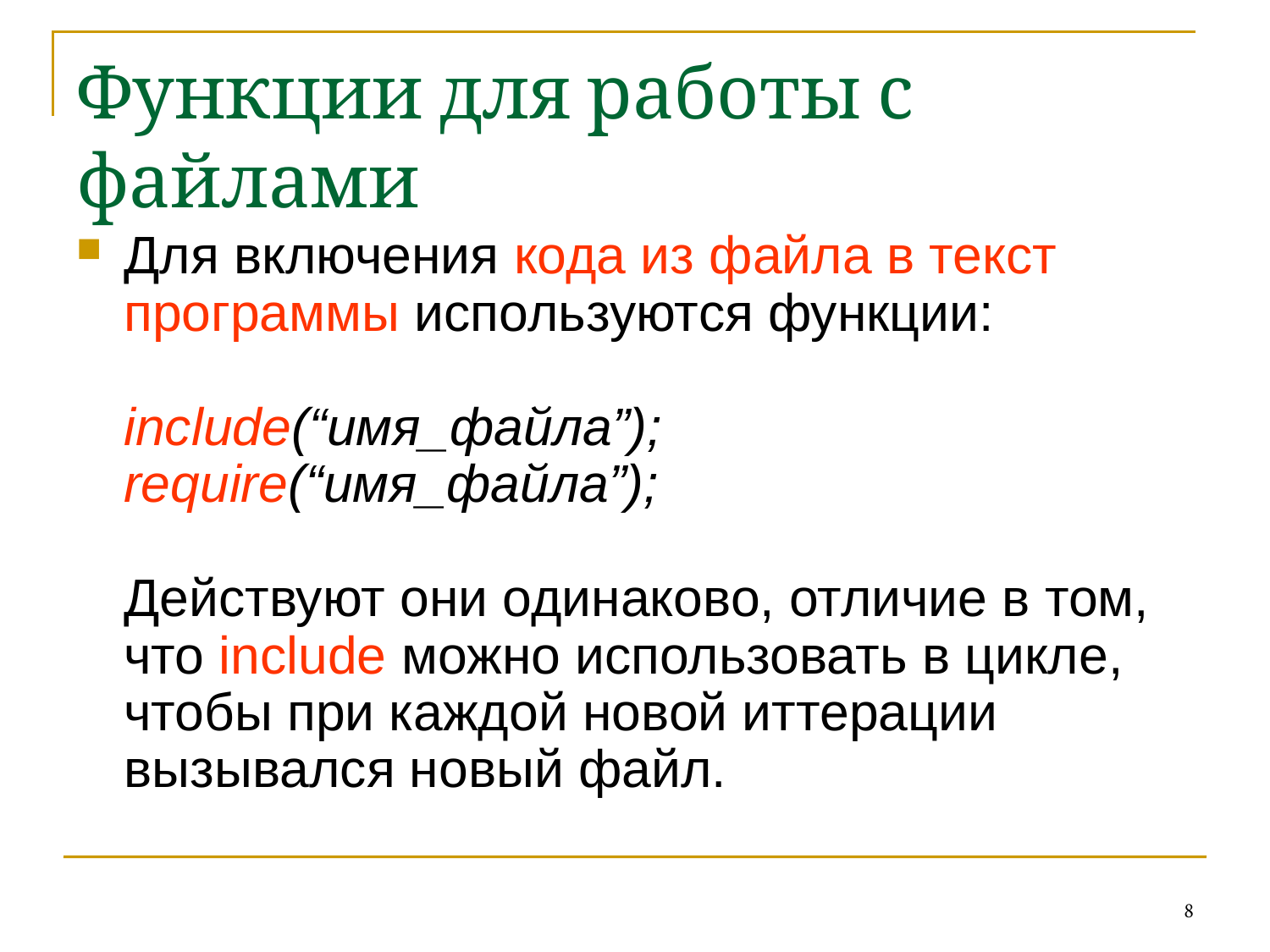

# Функции для работы с файлами
Для включения кода из файла в текст программы используются функции:
include(“имя_файла”);
require(“имя_файла”);
Действуют они одинаково, отличие в том, что include можно использовать в цикле, чтобы при каждой новой иттерации вызывался новый файл.
8